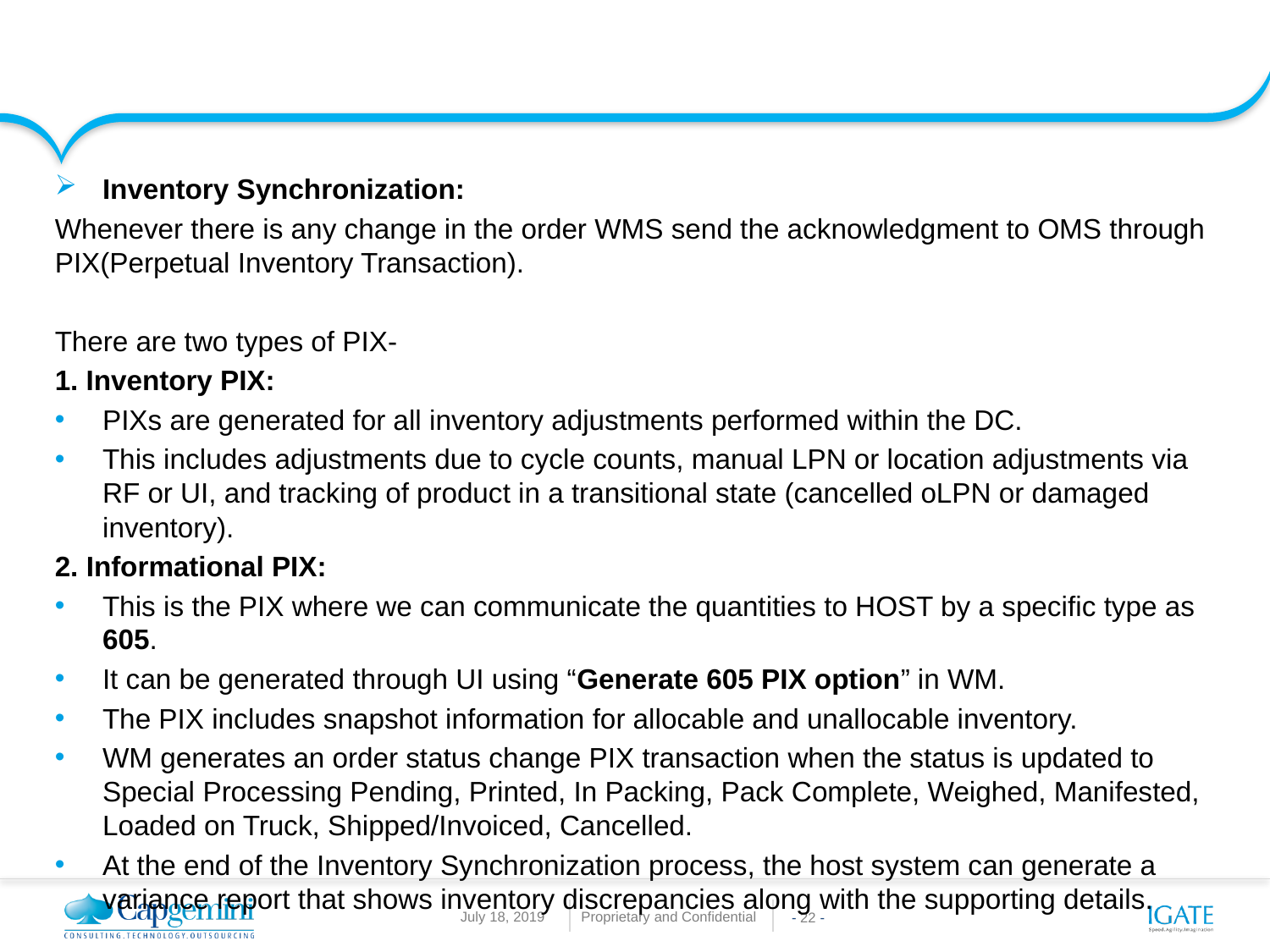

#
Inventory Synchronization:
Whenever there is any change in the order WMS send the acknowledgment to OMS through PIX(Perpetual Inventory Transaction).

There are two types of PIX-
1. Inventory PIX:
PIXs are generated for all inventory adjustments performed within the DC.
This includes adjustments due to cycle counts, manual LPN or location adjustments via RF or UI, and tracking of product in a transitional state (cancelled oLPN or damaged inventory).
2. Informational PIX:
This is the PIX where we can communicate the quantities to HOST by a specific type as 605.
It can be generated through UI using “Generate 605 PIX option” in WM.
The PIX includes snapshot information for allocable and unallocable inventory.
WM generates an order status change PIX transaction when the status is updated to Special Processing Pending, Printed, In Packing, Pack Complete, Weighed, Manifested, Loaded on Truck, Shipped/Invoiced, Cancelled.
At the end of the Inventory Synchronization process, the host system can generate a variance report that shows inventory discrepancies along with the supporting details.